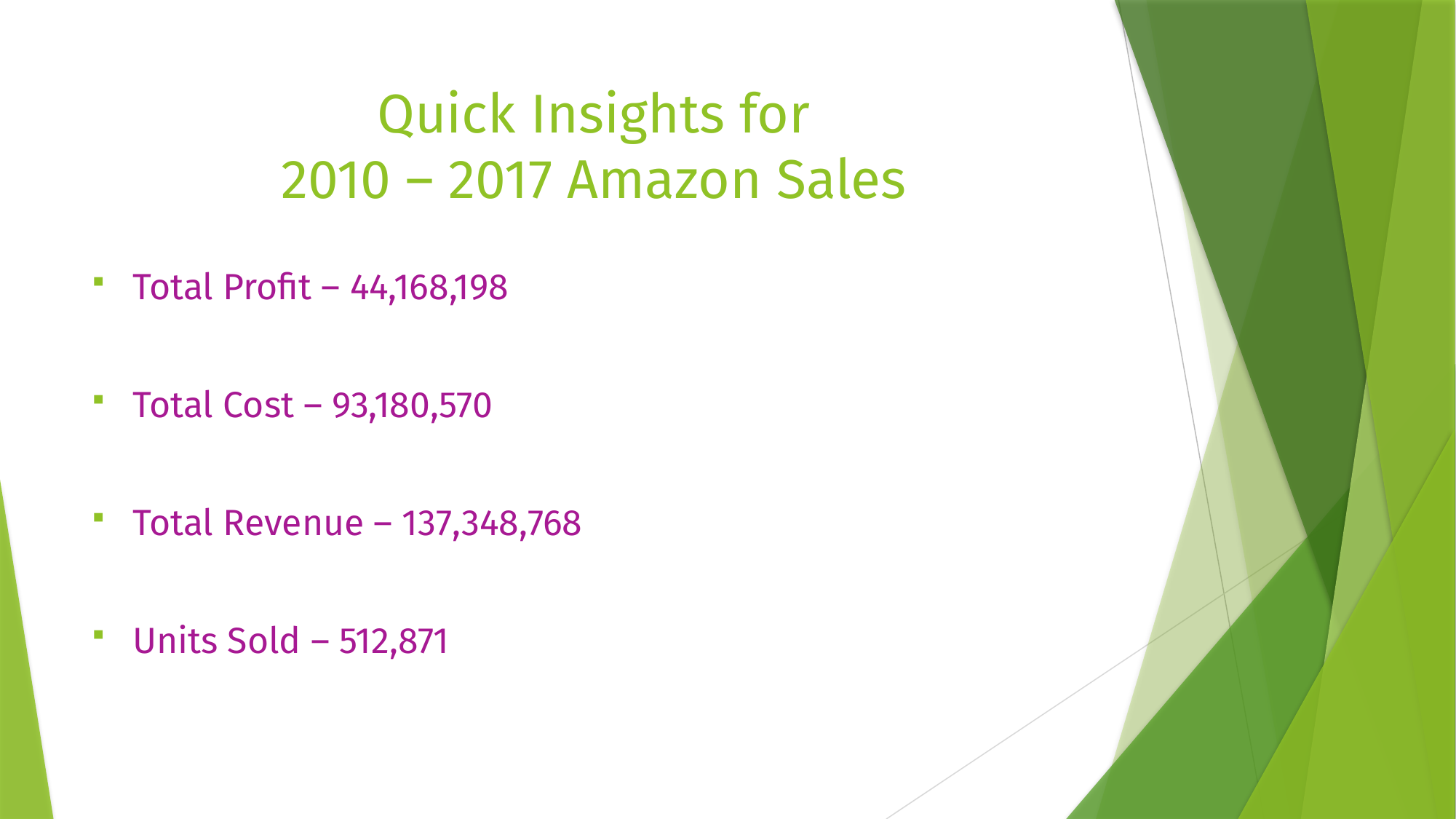

# Quick Insights for 2010 – 2017 Amazon Sales
Total Profit – 44,168,198

Total Cost – 93,180,570

Total Revenue – 137,348,768

Units Sold – 512,871